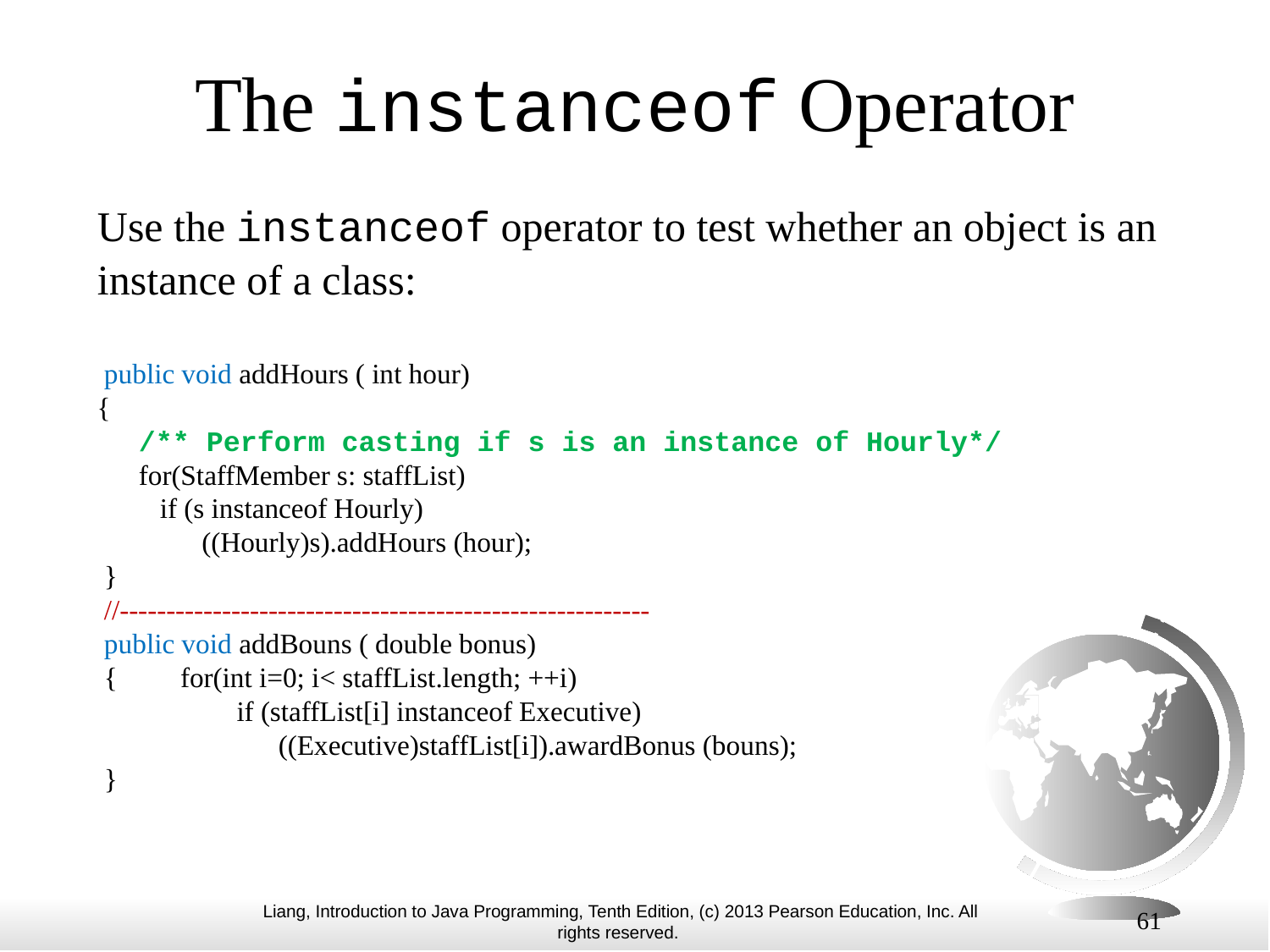

# The instanceof Operator
Use the instanceof operator to test whether an object is an instance of a class:
       public void addHours ( int hour)
      {
            /** Perform casting if s is an instance of Hourly*/
            for(StaffMember s: staffList)
               if (s instanceof Hourly)
                     ((Hourly)s).addHours (hour);
       }
       //---------------------------------------------------------
       public void addBouns ( double bonus)
       {         for(int i=0; i< staffList.length; ++i)
                          if (staffList[i] instanceof Executive)
                                ((Executive)staffList[i]).awardBonus (bouns);
       }

61